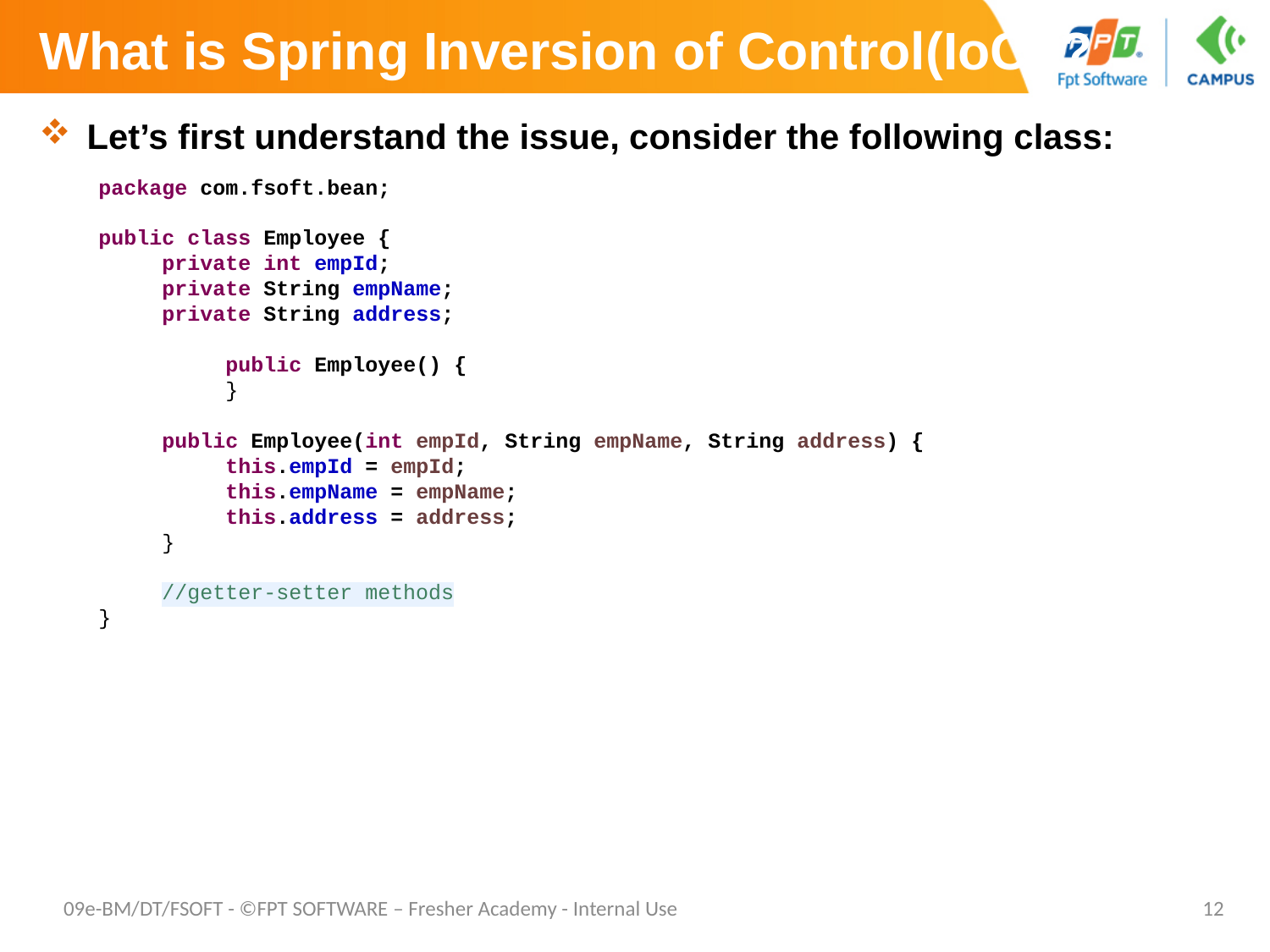

# What is Spring Inversion of Control(IoC )?
Let’s first understand the issue, consider the following class:

package com.fsoft.bean;

public class Employee {
private int empId;
private String empName;
private String address;

	public Employee() {
	}

public Employee(int empId, String empName, String address) {
this.empId = empId;
this.empName = empName;
this.address = address;
}

//getter-setter methods
}
09e-BM/DT/FSOFT - ©FPT SOFTWARE – Fresher Academy - Internal Use
12